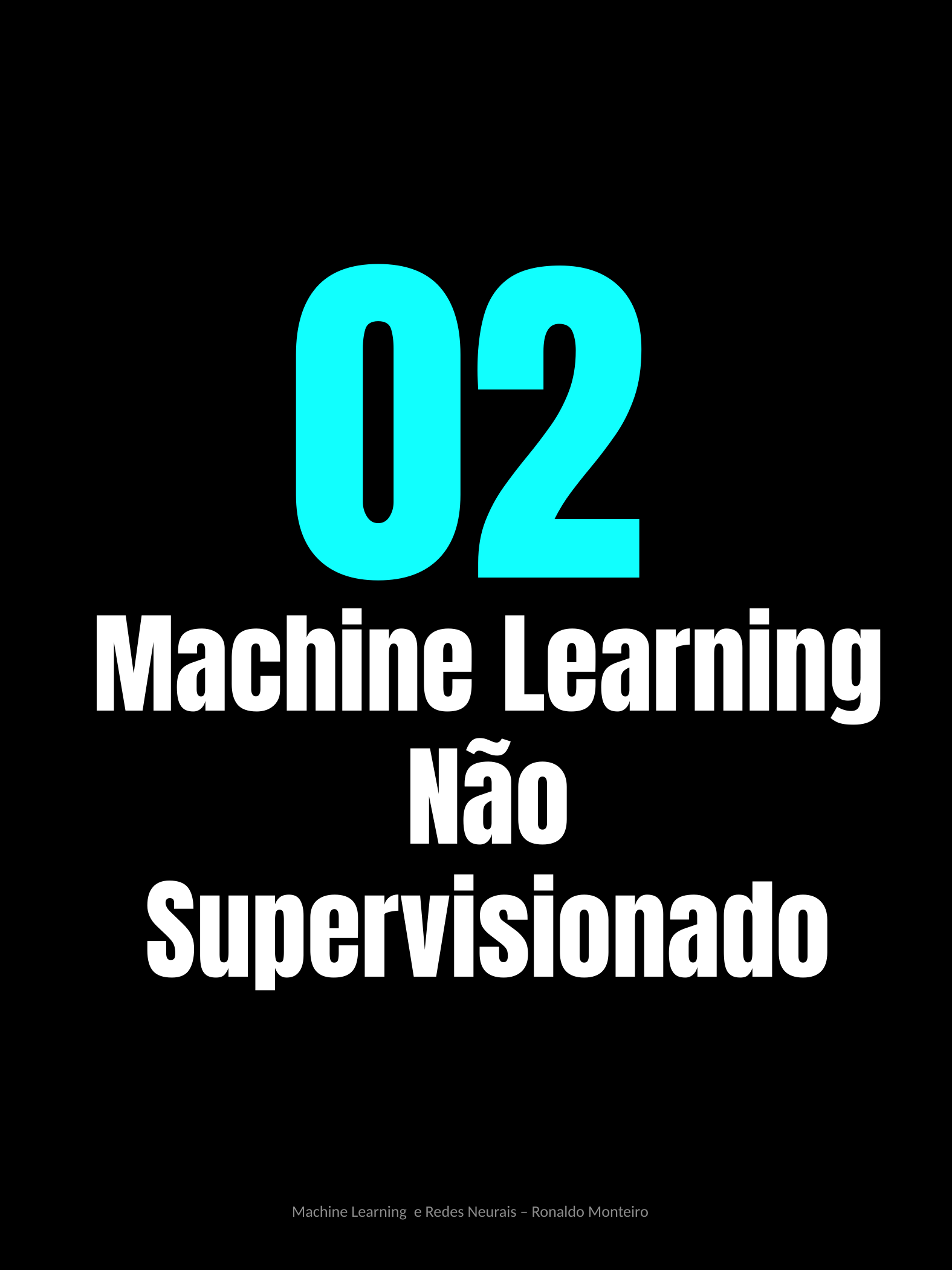

02
Machine Learning Não Supervisionado
Machine Learning  e Redes Neurais – Ronaldo Monteiro
6